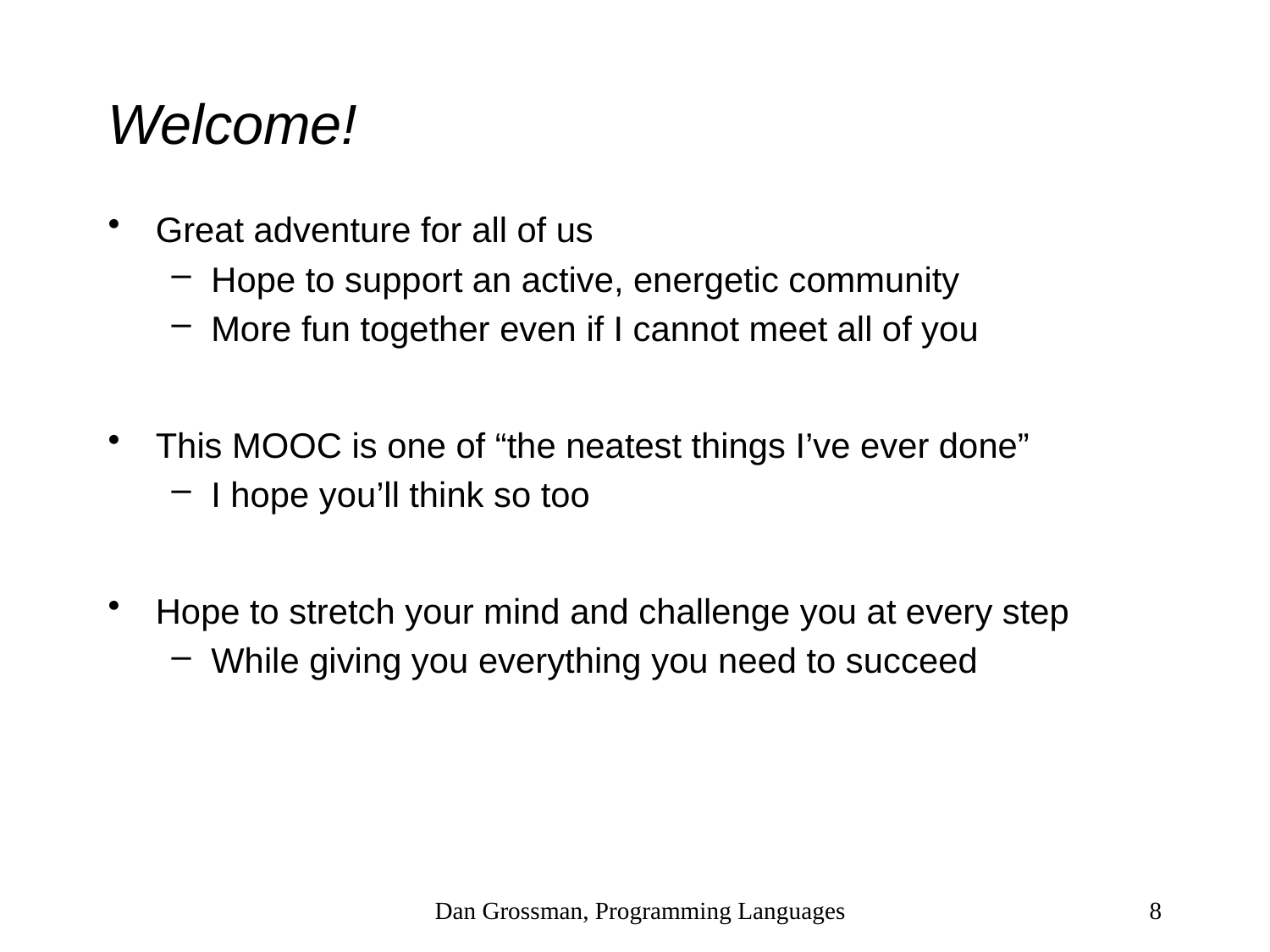

# Welcome!
Great adventure for all of us
Hope to support an active, energetic community
More fun together even if I cannot meet all of you

This MOOC is one of “the neatest things I’ve ever done”
I hope you’ll think so too

Hope to stretch your mind and challenge you at every step
While giving you everything you need to succeed
Dan Grossman, Programming Languages
8